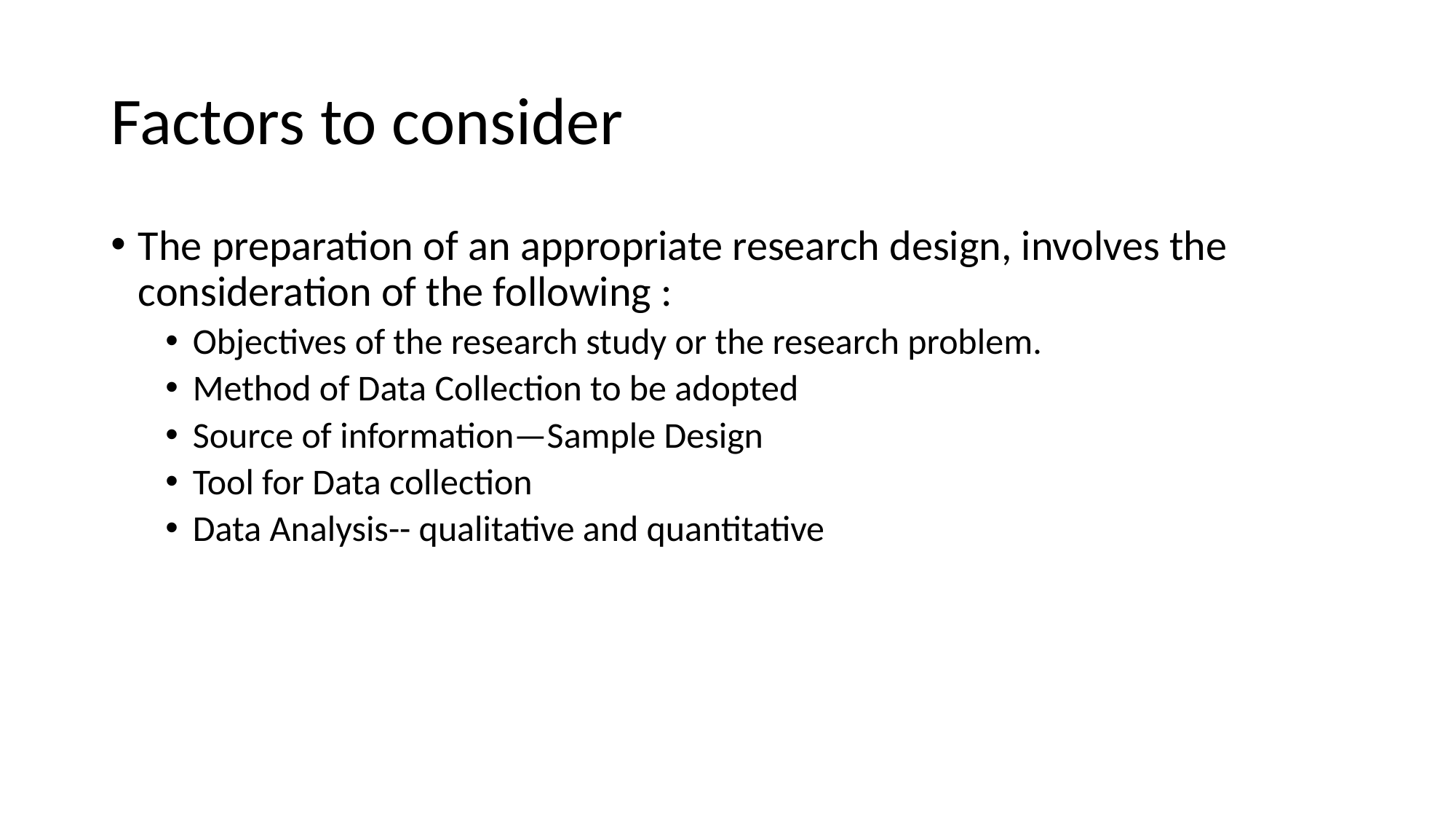

# Factors to consider
The preparation of an appropriate research design, involves the consideration of the following :
Objectives of the research study or the research problem.
Method of Data Collection to be adopted
Source of information—Sample Design
Tool for Data collection
Data Analysis-- qualitative and quantitative